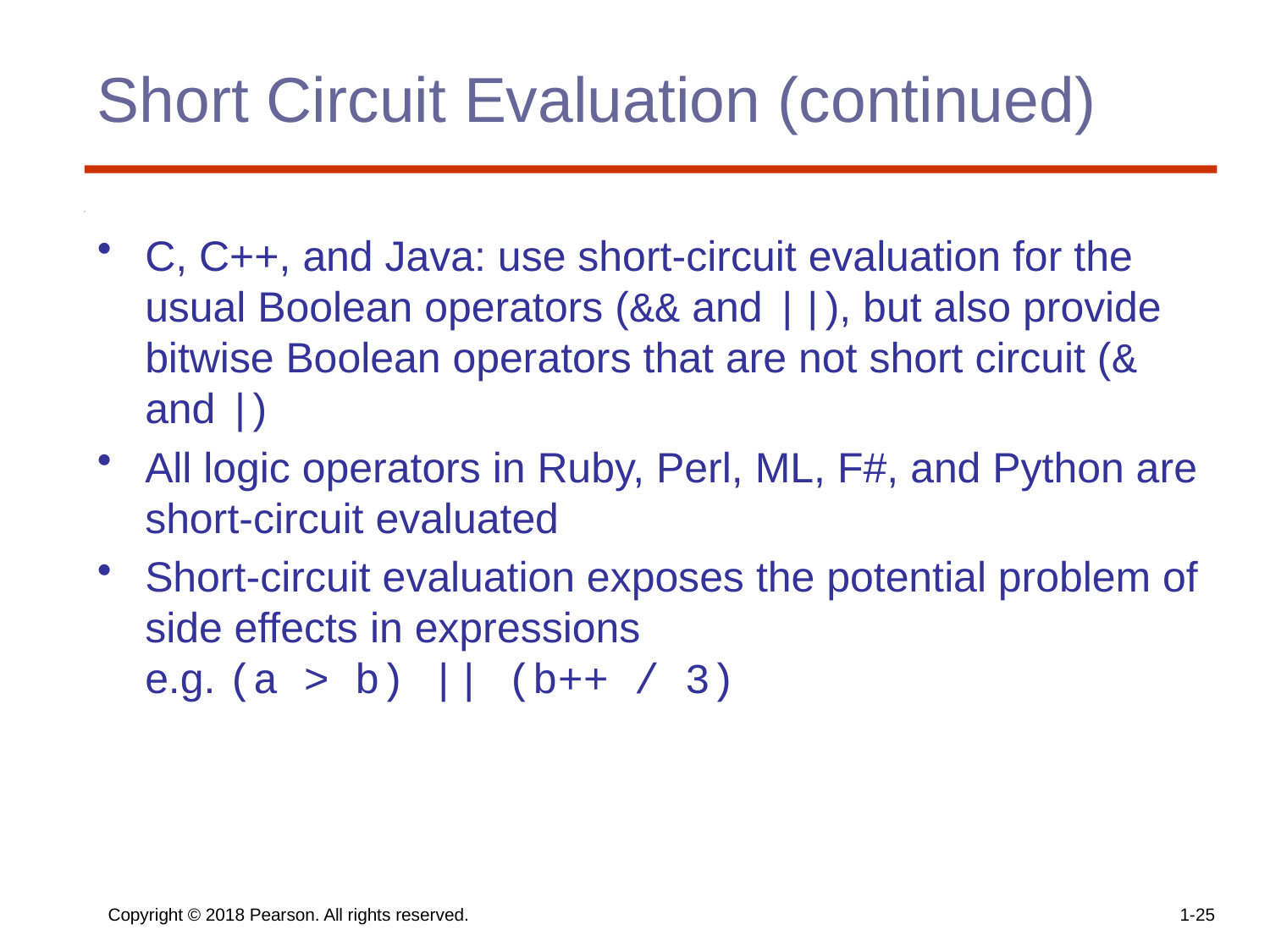

# Short Circuit Evaluation (continued)
C, C++, and Java: use short-circuit evaluation for the usual Boolean operators (&& and ||), but also provide bitwise Boolean operators that are not short circuit (& and |)
All logic operators in Ruby, Perl, ML, F#, and Python are short-circuit evaluated
Short-circuit evaluation exposes the potential problem of side effects in expressions
e.g. (a > b) || (b++ / 3)
Copyright © 2018 Pearson. All rights reserved.
1-25